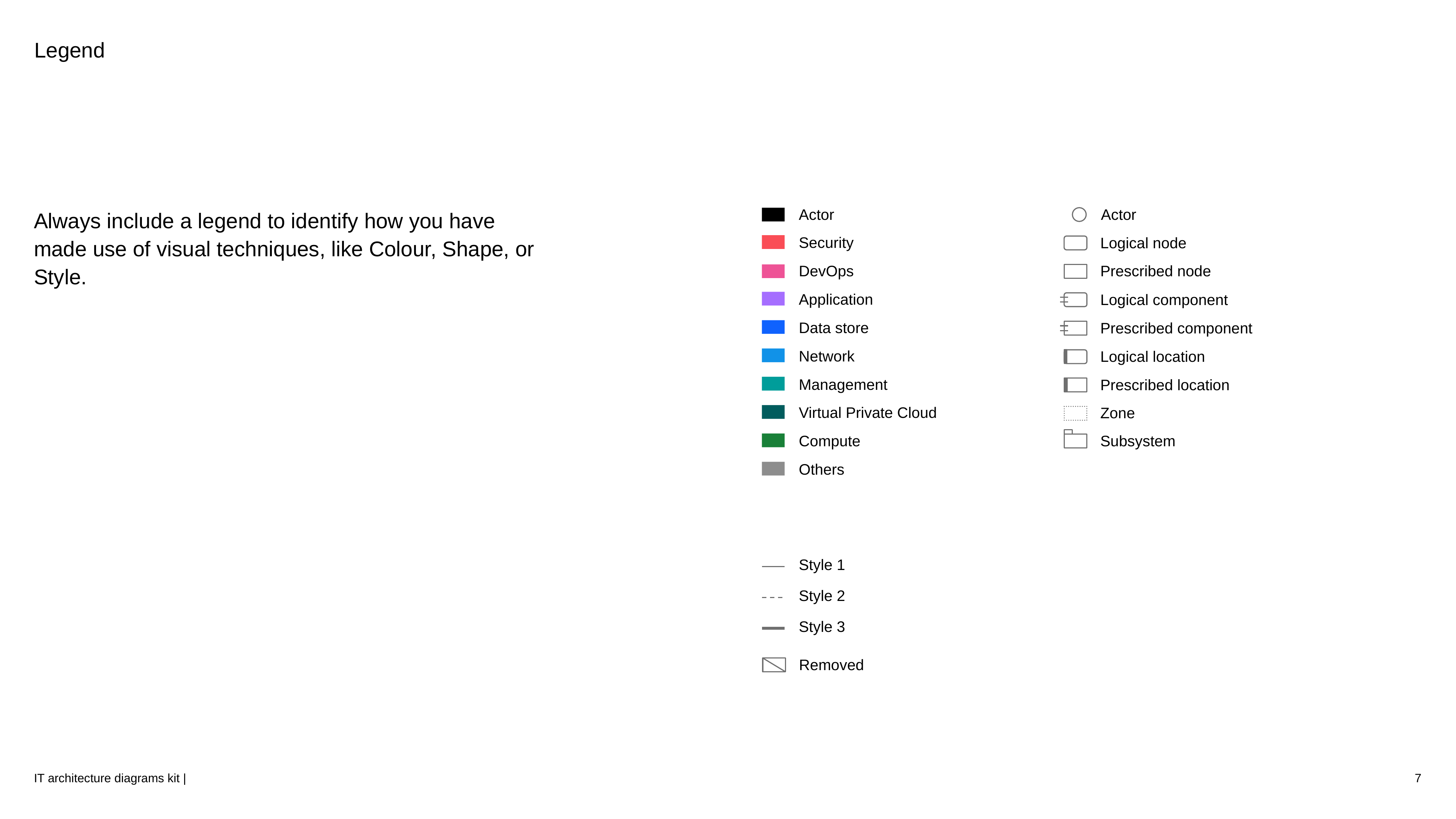

# Legend
Always include a legend to identify how you have made use of visual techniques, like Colour, Shape, or Style.
Actor

Actor

Security

Logical node

DevOps

Prescribed node

Application

Logical component

Data store

Prescribed component

Network

Logical location

Management

Prescribed location

Virtual Private Cloud

Zone

Subsystem

Compute

Others

Style 1
Style 2
Style 3
Removed

IT architecture diagrams kit |
7